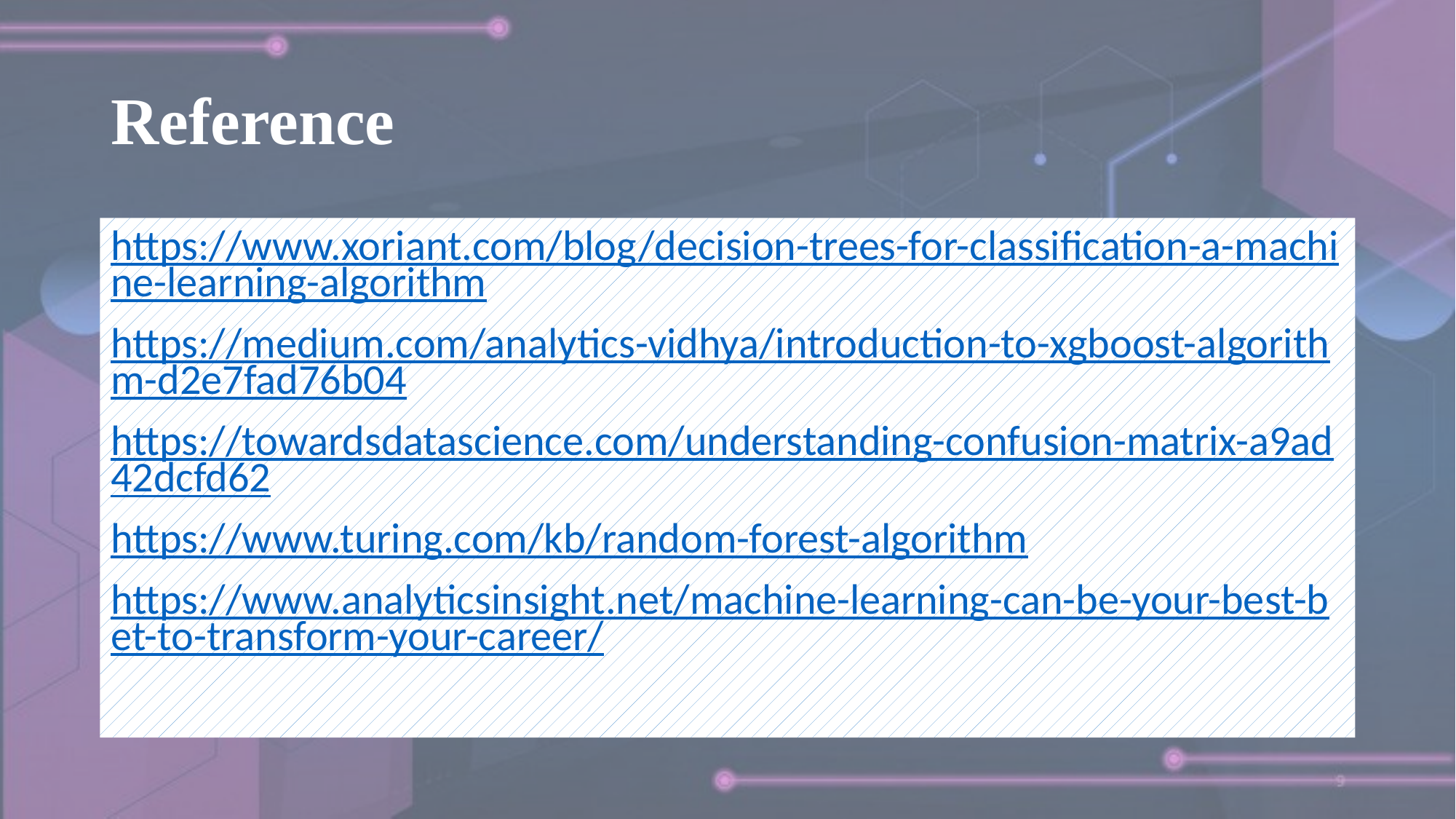

# Reference
https://www.xoriant.com/blog/decision-trees-for-classification-a-machine-learning-algorithm
https://medium.com/analytics-vidhya/introduction-to-xgboost-algorithm-d2e7fad76b04
https://towardsdatascience.com/understanding-confusion-matrix-a9ad42dcfd62
https://www.turing.com/kb/random-forest-algorithm
https://www.analyticsinsight.net/machine-learning-can-be-your-best-bet-to-transform-your-career/